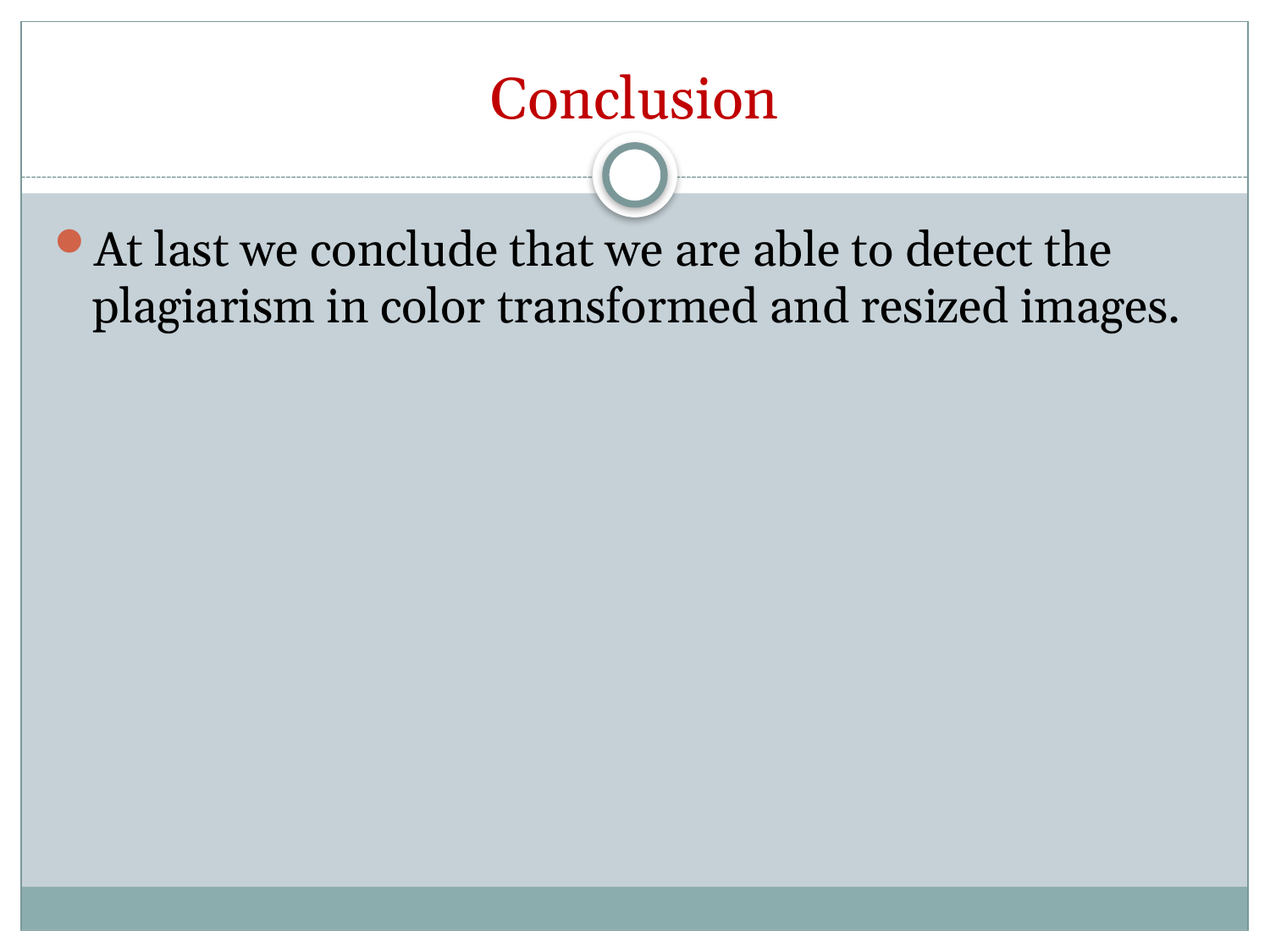

# Conclusion
At last we conclude that we are able to detect the plagiarism in color transformed and resized images.